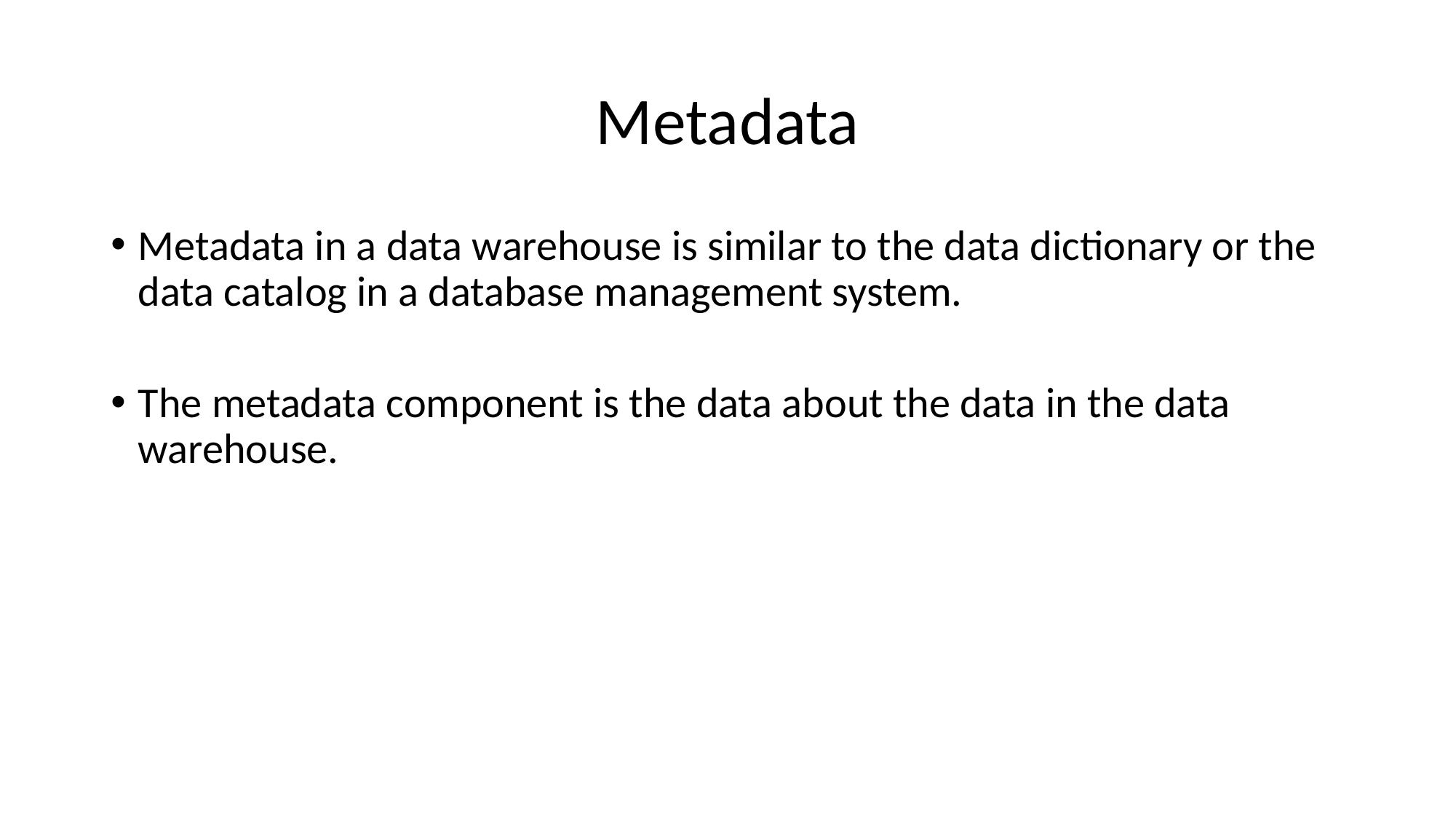

# Metadata
Metadata in a data warehouse is similar to the data dictionary or the data catalog in a database management system.
The metadata component is the data about the data in the data warehouse.